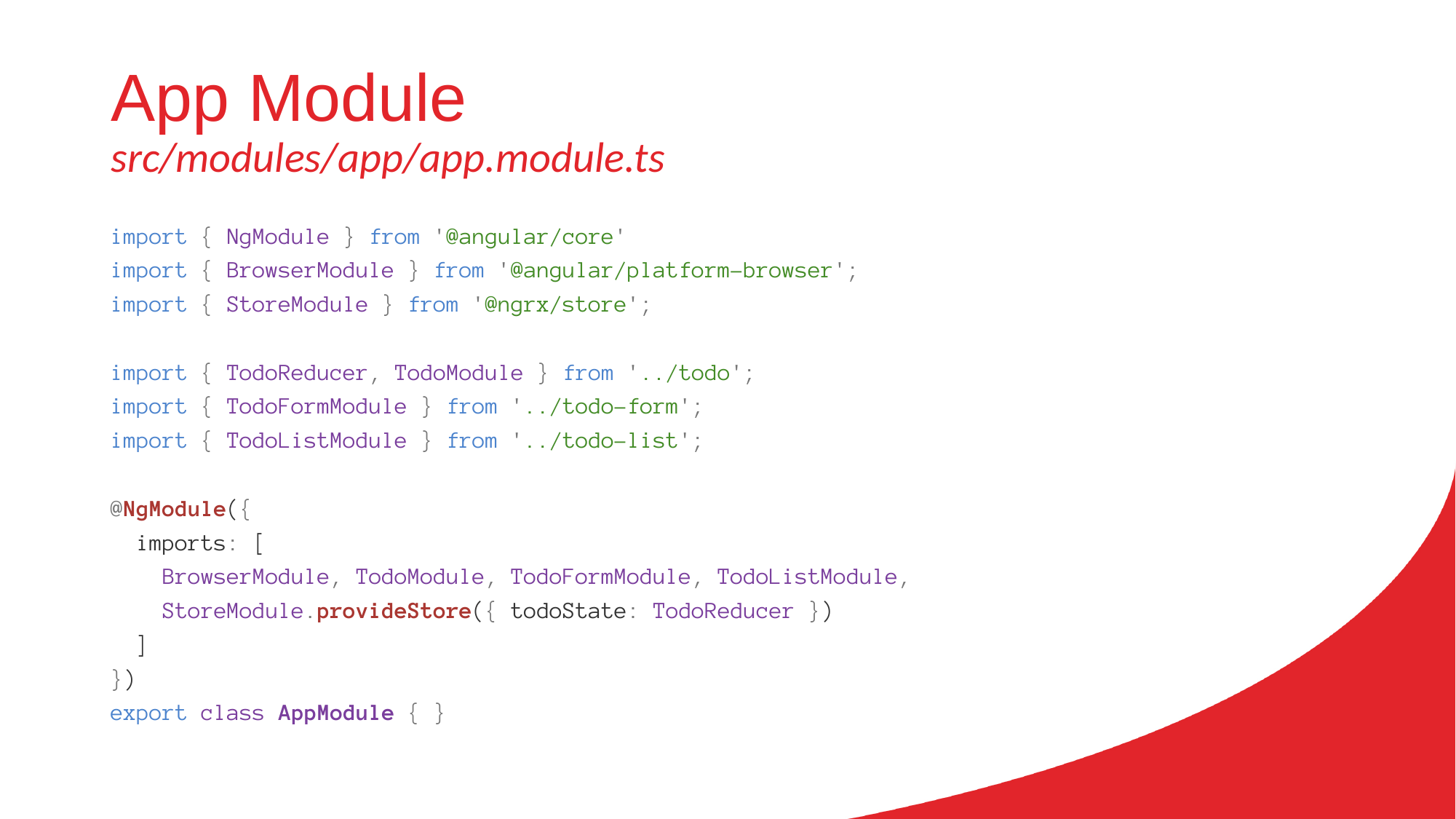

# App Module src/modules/app/app.module.ts
import { NgModule } from '@angular/core'
import { BrowserModule } from '@angular/platform-browser';
import { StoreModule } from '@ngrx/store';

import { TodoReducer, TodoModule } from '../todo';
import { TodoFormModule } from '../todo-form';
import { TodoListModule } from '../todo-list';

@NgModule({
  imports: [
    BrowserModule, TodoModule, TodoFormModule, TodoListModule,
    StoreModule.provideStore({ todoState: TodoReducer })
  ]
})
export class AppModule { }